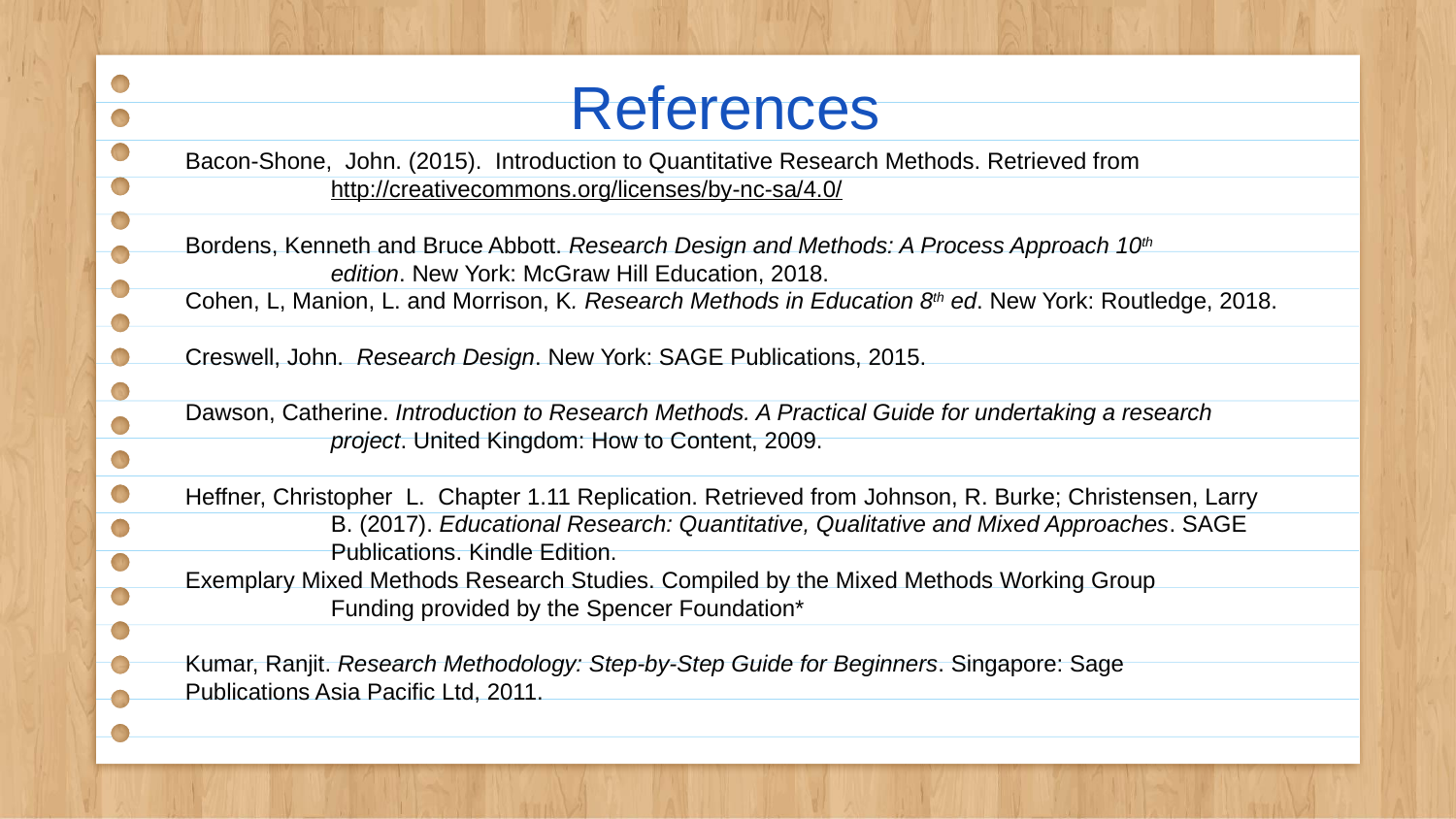

# References
Bacon-Shone,  John. (2015).  Introduction to Quantitative Research Methods. Retrieved from
	http://creativecommons.org/licenses/by-nc-sa/4.0/

Bordens, Kenneth and Bruce Abbott. Research Design and Methods: A Process Approach 10th
	edition. New York: McGraw Hill Education, 2018.
Cohen, L, Manion, L. and Morrison, K. Research Methods in Education 8th ed. New York: Routledge, 2018.

Creswell, John.  Research Design. New York: SAGE Publications, 2015.

Dawson, Catherine. Introduction to Research Methods. A Practical Guide for undertaking a research 	project. United Kingdom: How to Content, 2009.

Heffner, Christopher  L.  Chapter 1.11 Replication. Retrieved from Johnson, R. Burke; Christensen, Larry 	B. (2017). Educational Research: Quantitative, Qualitative and Mixed Approaches. SAGE 	Publications. Kindle Edition.
Exemplary Mixed Methods Research Studies. Compiled by the Mixed Methods Working Group
	Funding provided by the Spencer Foundation*

Kumar, Ranjit. Research Methodology: Step-by-Step Guide for Beginners. Singapore: Sage 	Publications Asia Pacific Ltd, 2011.